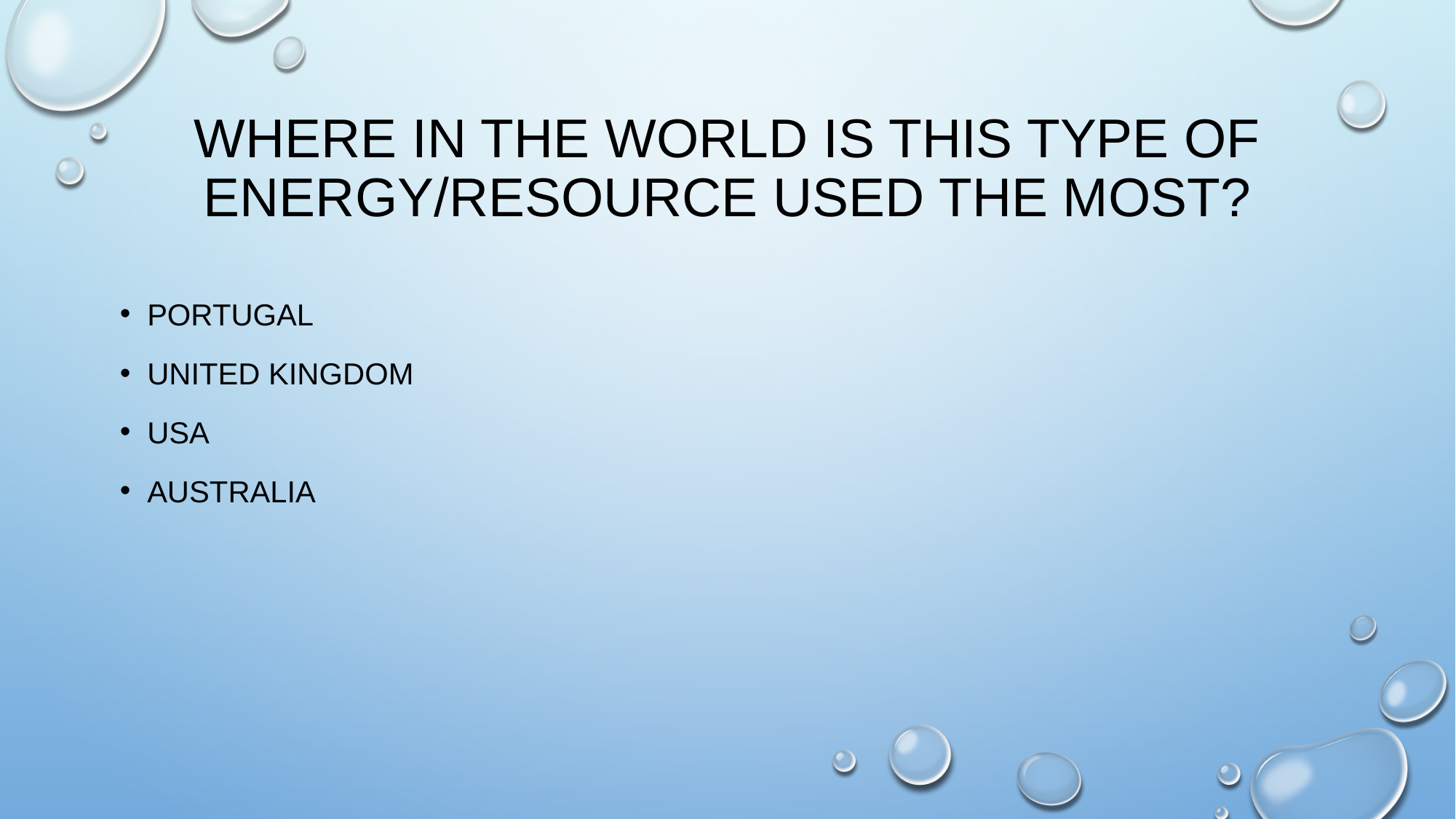

# Where in the world is this type of energy/resource used the most?
Portugal
United Kingdom
USA
Australia